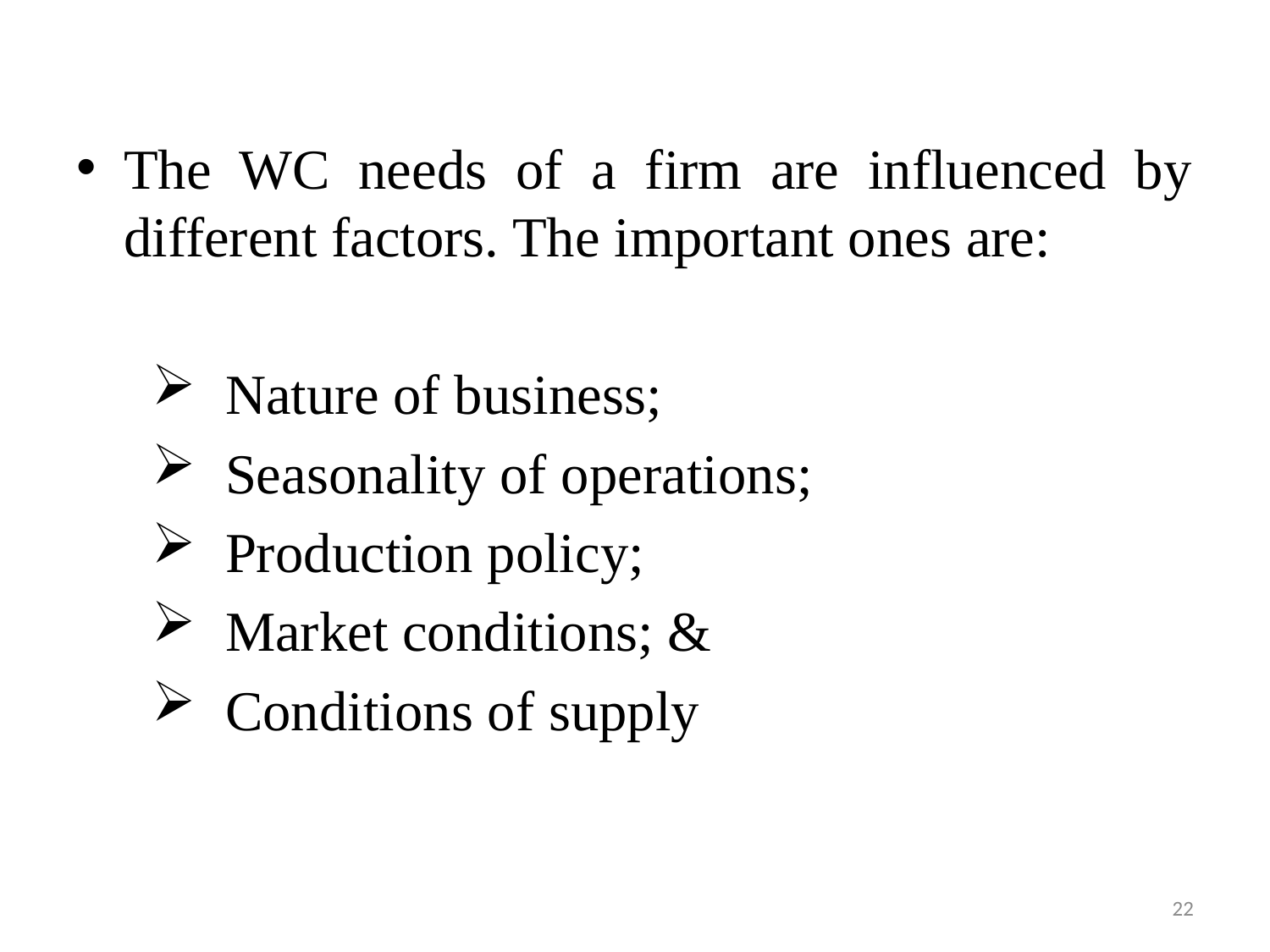

The WC needs of a firm are influenced by different factors. The important ones are:

  Nature of business;
  Seasonality of operations;
  Production policy;
  Market conditions; &
  Conditions of supply
22